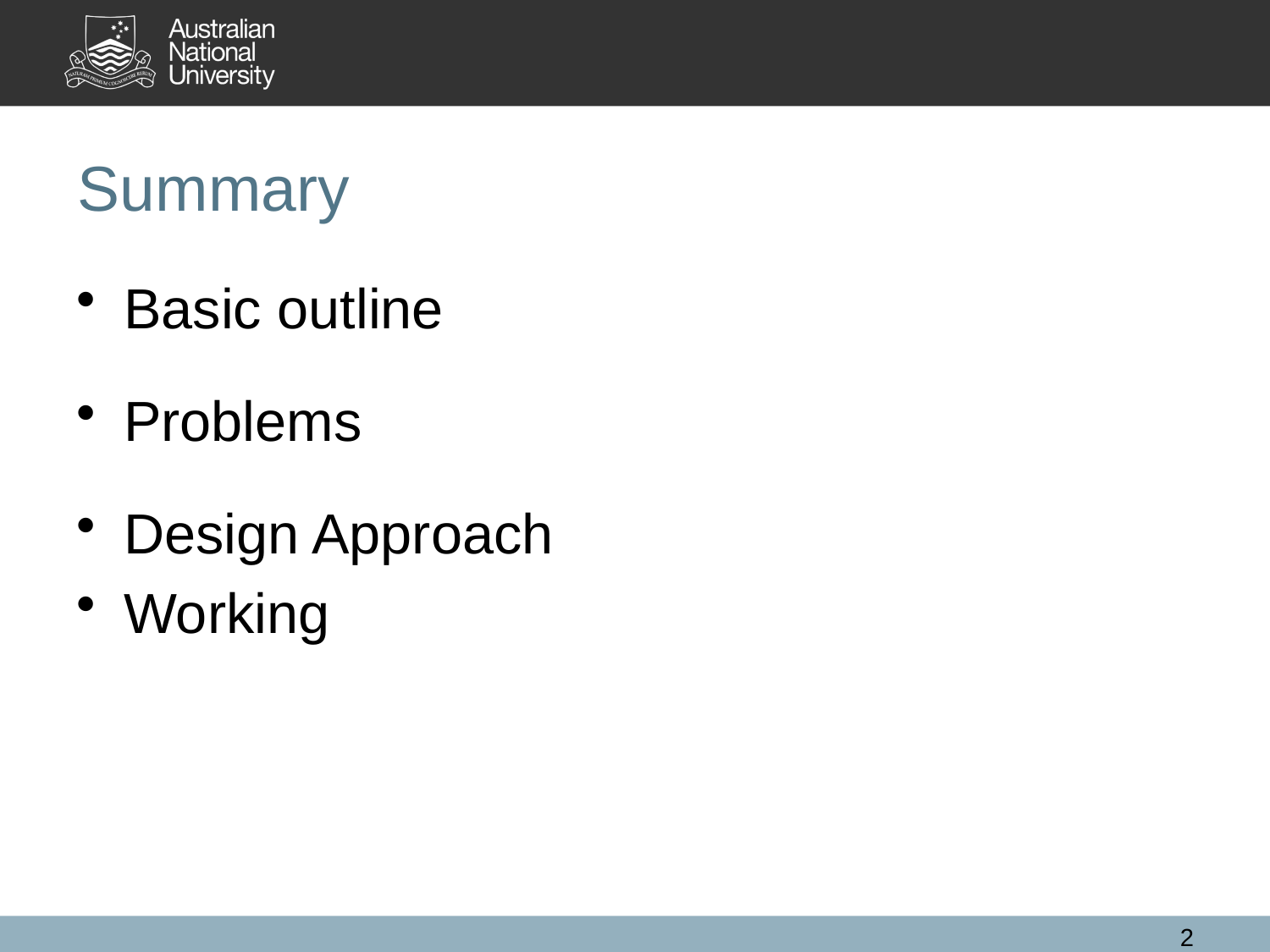

# Summary
Basic outline
Problems
Design Approach
Working

2